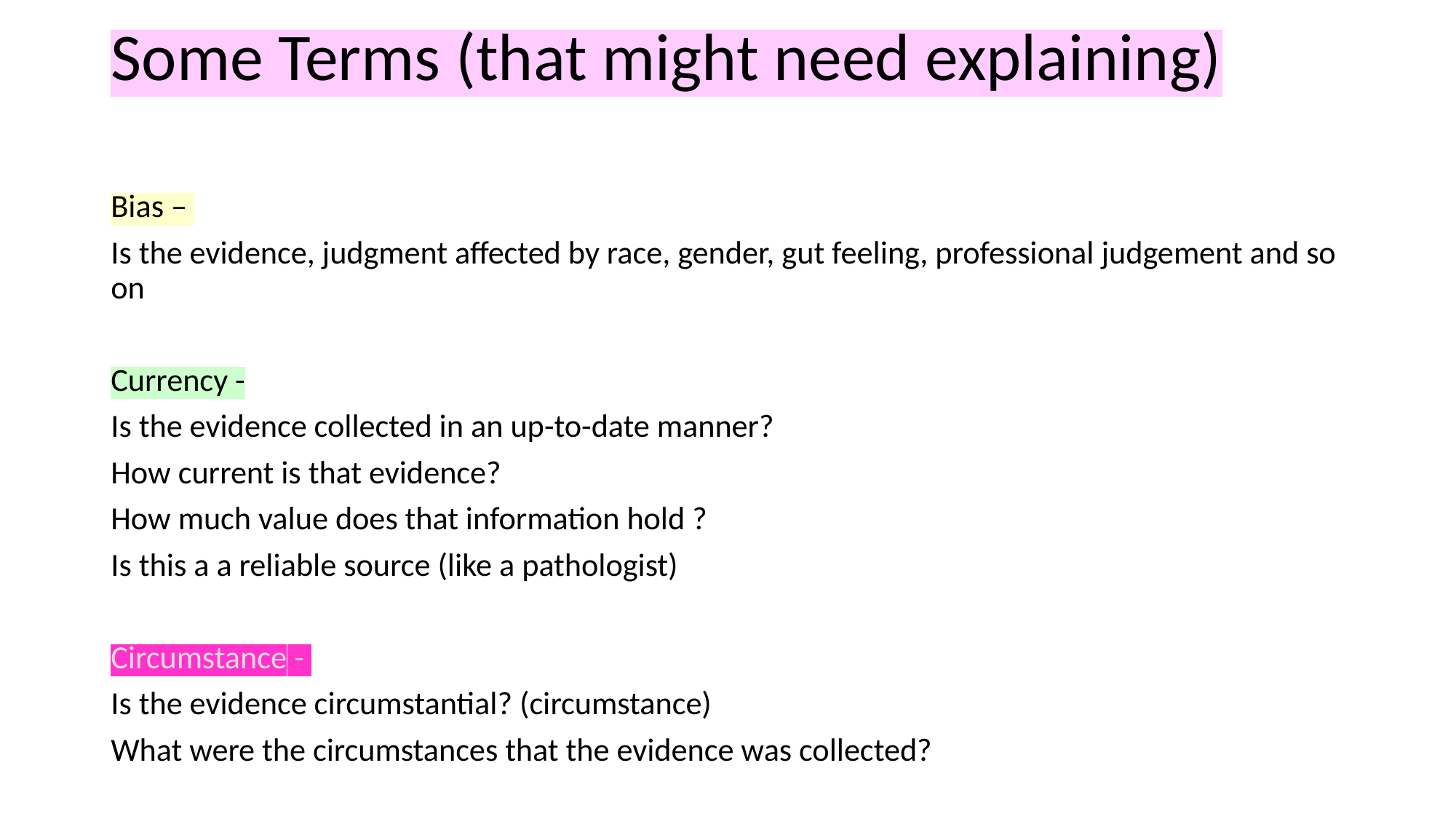

# Some Terms (that might need explaining)
Bias –
Is the evidence, judgment affected by race, gender, gut feeling, professional judgement and so on

Currency -
Is the evidence collected in an up-to-date manner?
How current is that evidence?
How much value does that information hold ?
Is this a a reliable source (like a pathologist)

Circumstance -
Is the evidence circumstantial? (circumstance)
What were the circumstances that the evidence was collected?